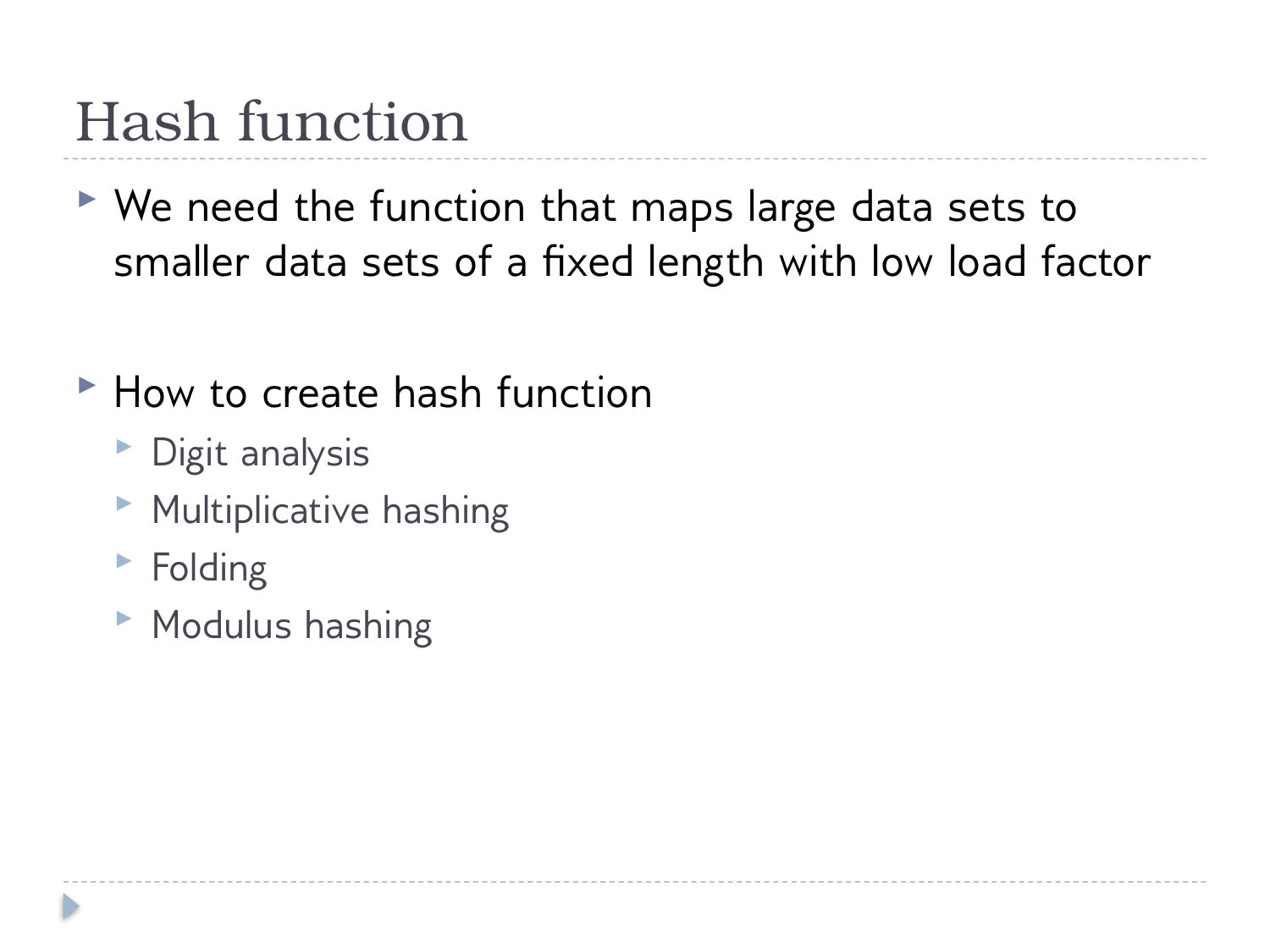

# Hash function
We need the function that maps large data sets to smaller data sets of a fixed length with low load factor

How to create hash function
Digit analysis
Multiplicative hashing
Folding
Modulus hashing